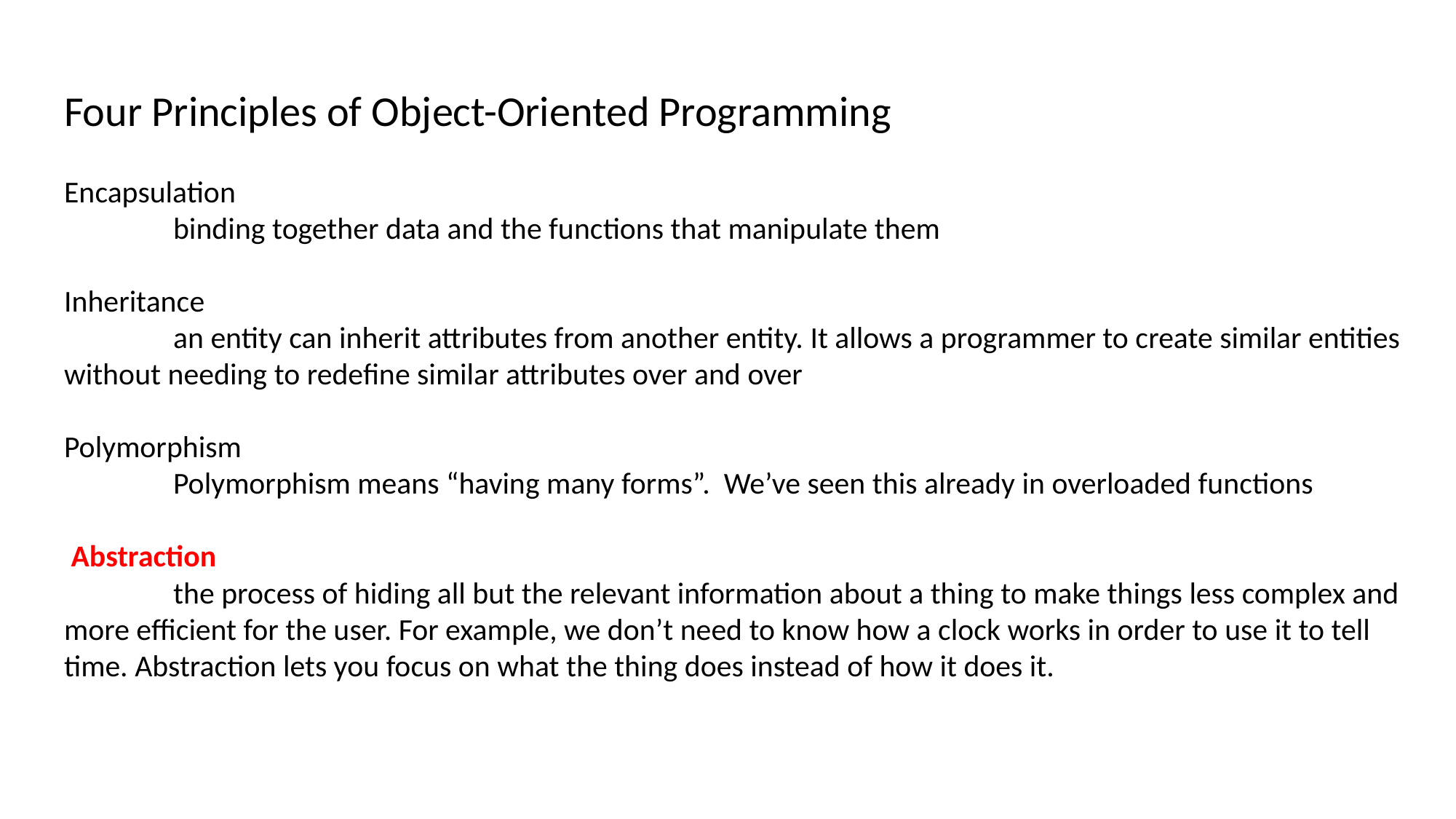

Four Principles of Object-Oriented Programming
Encapsulation
	binding together data and the functions that manipulate them

Inheritance
	an entity can inherit attributes from another entity. It allows a programmer to create similar entities without needing to redefine similar attributes over and over

Polymorphism
	Polymorphism means “having many forms”.  We’ve seen this already in overloaded functions

 Abstraction
	the process of hiding all but the relevant information about a thing to make things less complex and more efficient for the user. For example, we don’t need to know how a clock works in order to use it to tell time. Abstraction lets you focus on what the thing does instead of how it does it.